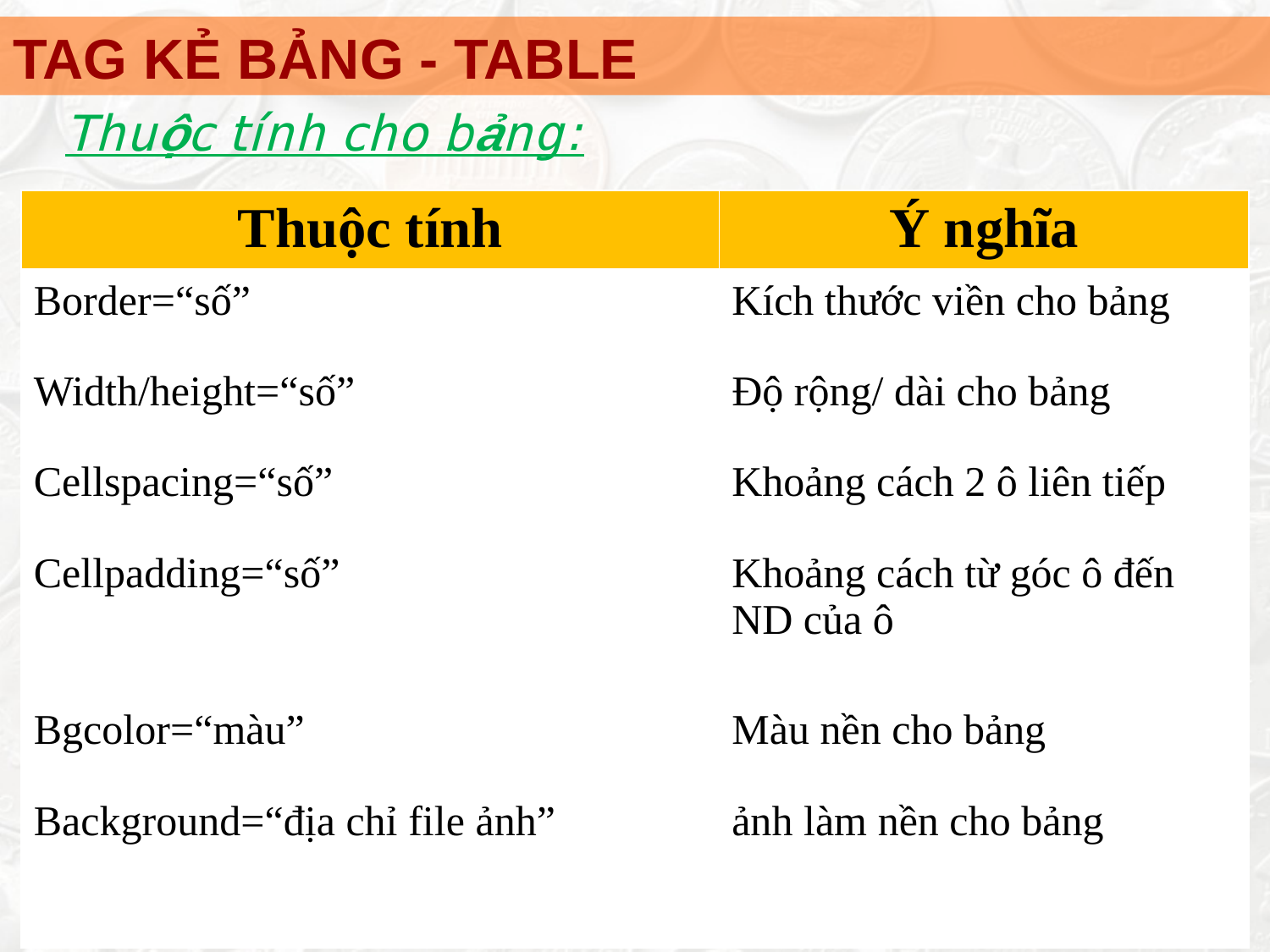

TAG KẺ BẢNG - TABLE
Thuộc tính cho bảng:
| Thuộc tính | Ý nghĩa |
| --- | --- |
| Border=“số” | Kích thước viền cho bảng |
| Width/height=“số” | Độ rộng/ dài cho bảng |
| Cellspacing=“số” | Khoảng cách 2 ô liên tiếp |
| Cellpadding=“số” | Khoảng cách từ góc ô đến ND của ô |
| Bgcolor=“màu” | Màu nền cho bảng |
| Background=“địa chỉ file ảnh” | ảnh làm nền cho bảng |
43